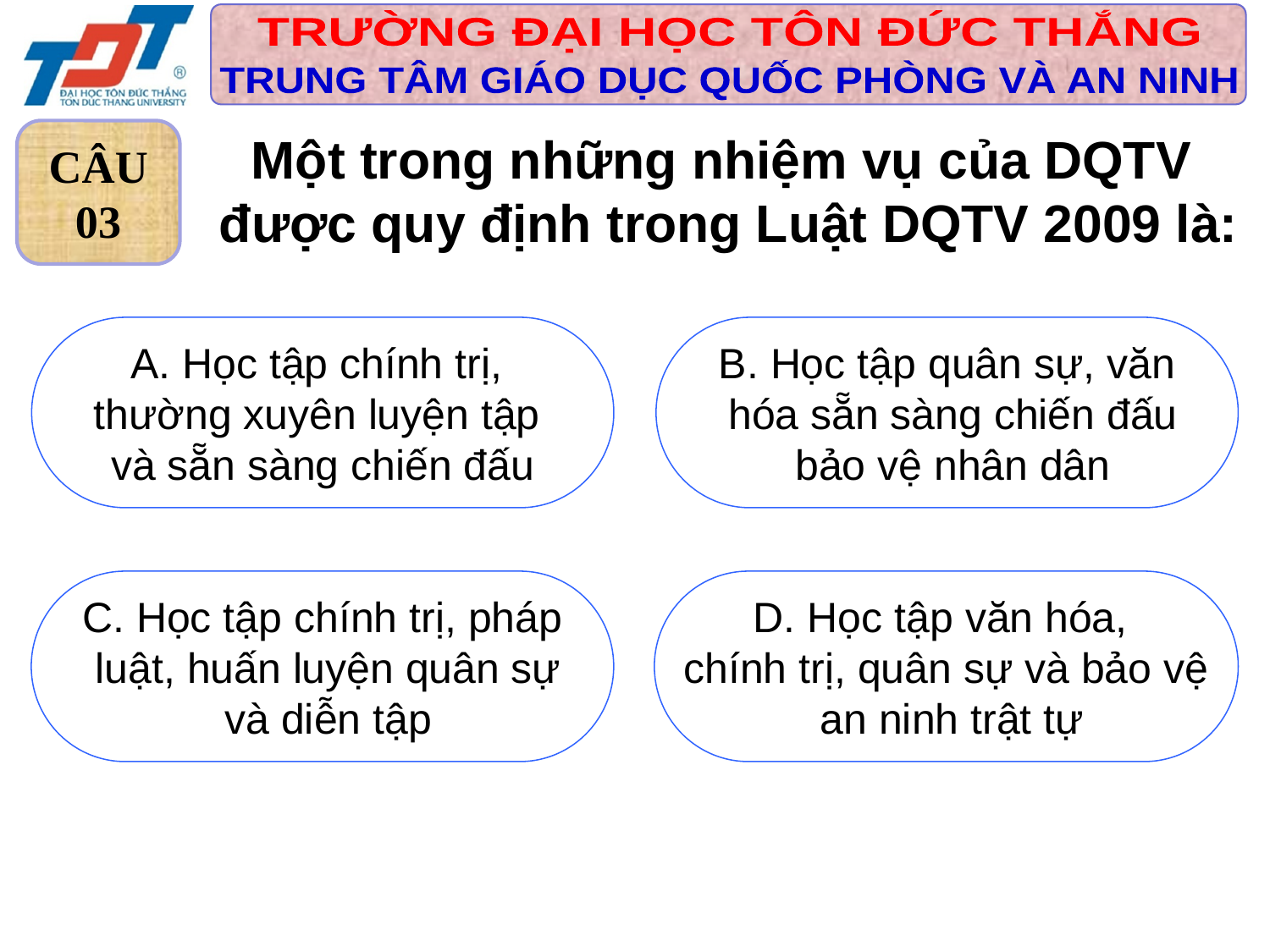

Một trong những nhiệm vụ của DQTV
được quy định trong Luật DQTV 2009 là:
CÂU
03
A. Học tập chính trị,
thường xuyên luyện tập
và sẵn sàng chiến đấu
B. Học tập quân sự, văn
 hóa sẵn sàng chiến đấu
 bảo vệ nhân dân
C. Học tập chính trị, pháp
 luật, huấn luyện quân sự
 và diễn tập
D. Học tập văn hóa,
chính trị, quân sự và bảo vệ
 an ninh trật tự